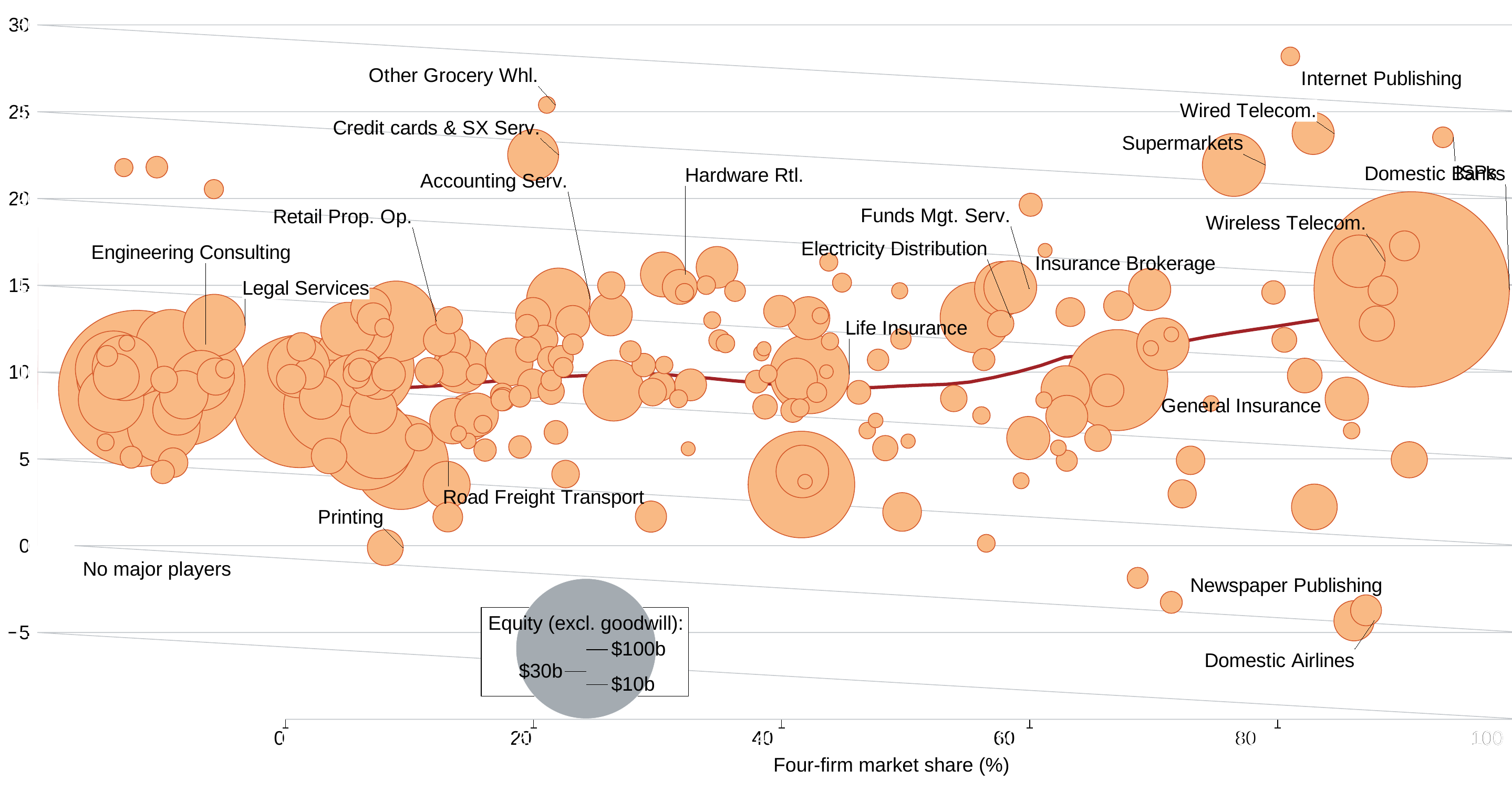

### Chart

| Category |  |
|---|---|

[unsupported chart]

### Chart

| Category | All |  |
|---|---|---|
No major players

Equity (excl. goodwill):
$100b
$30b
$10b

Four-firm market share (%)